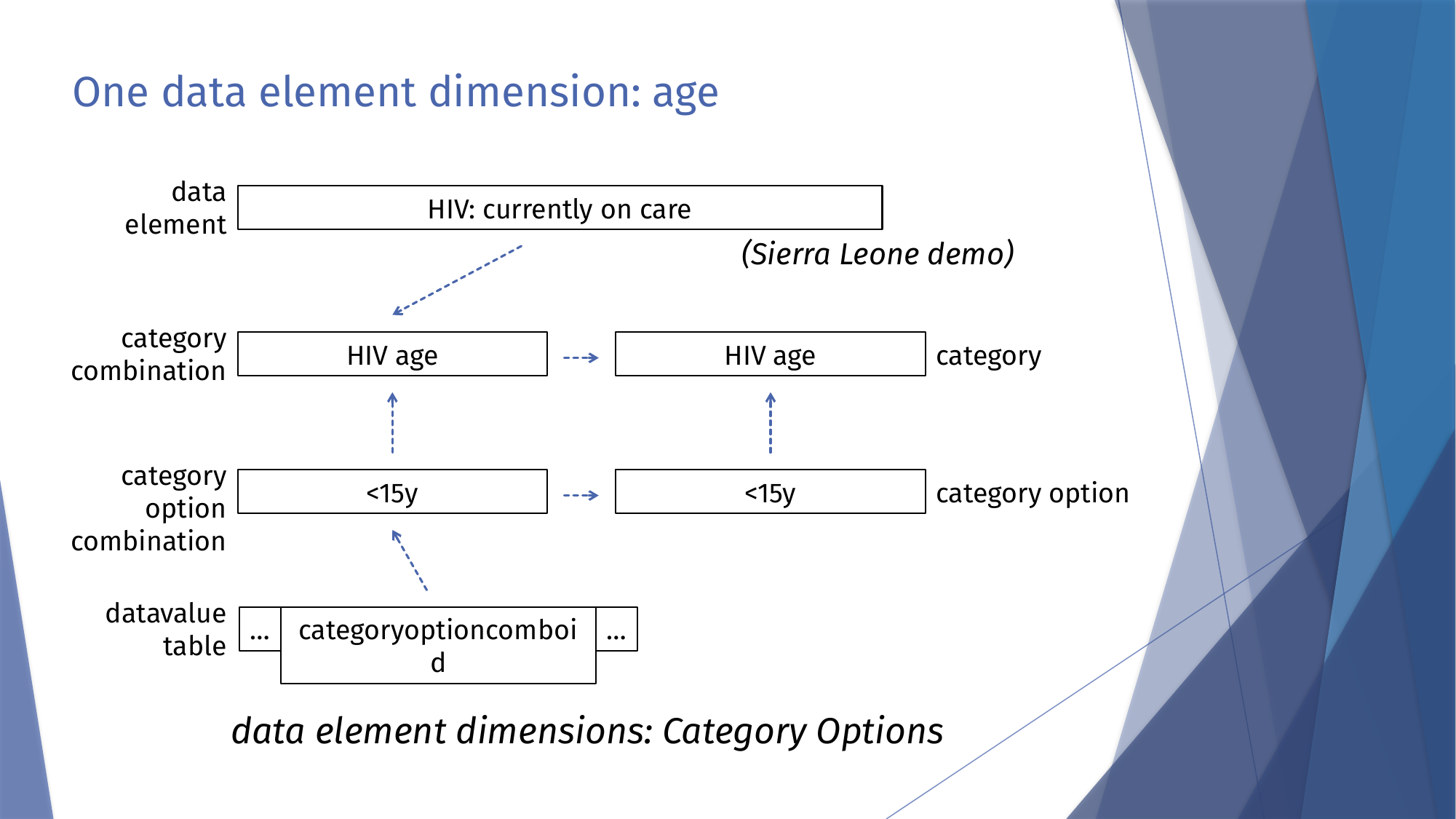

# One data element dimension: age
data
element
HIV: currently on care
(Sierra Leone demo)
category
combination
HIV age
HIV age
category
category option
combination
<15y
<15y
category option
datavalue
table
…
…
categoryoptioncomboid
data element dimensions: Category Options